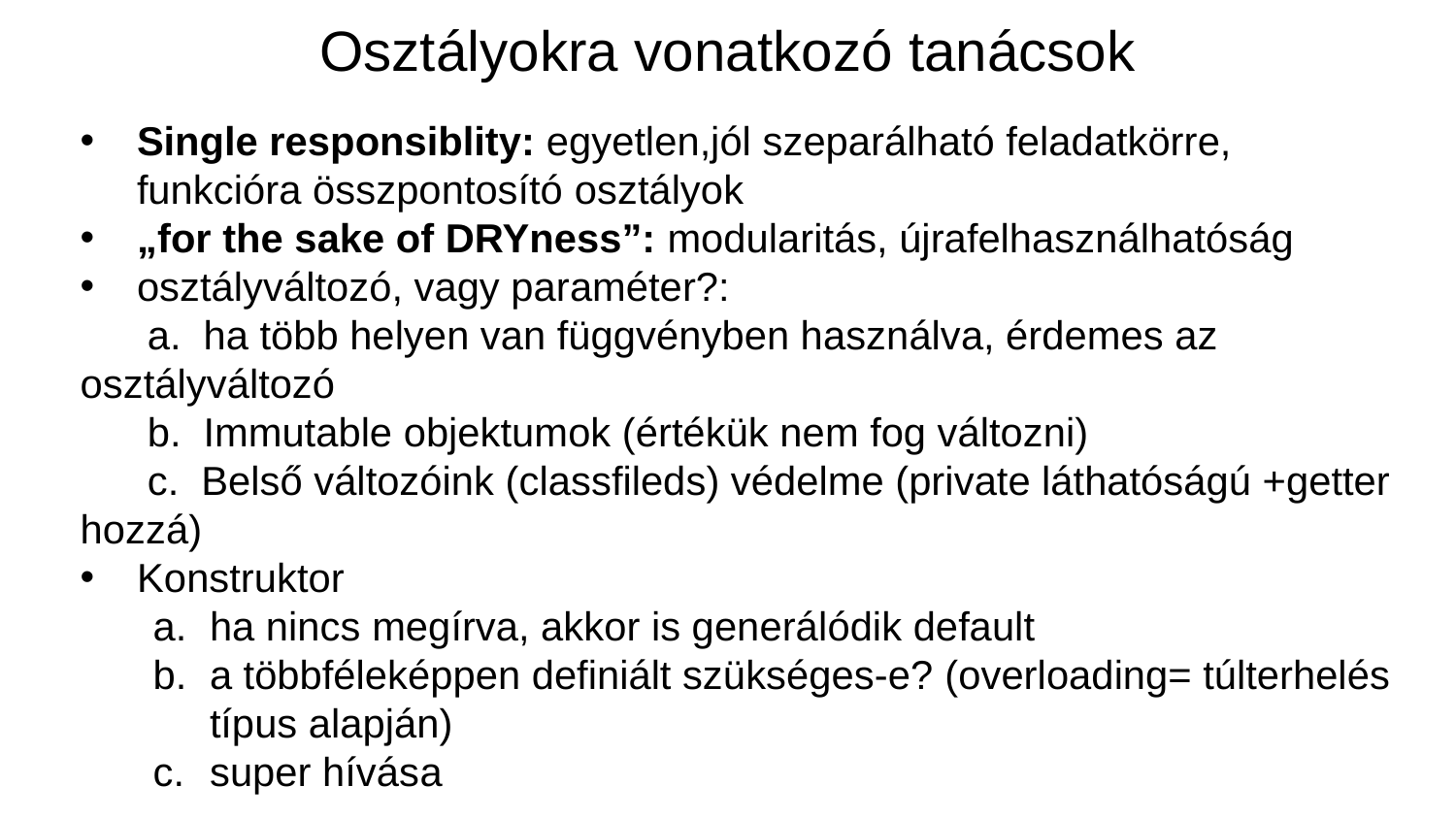

# Osztályokra vonatkozó tanácsok
Single responsiblity: egyetlen,jól szeparálható feladatkörre, funkcióra összpontosító osztályok
„for the sake of DRYness”: modularitás, újrafelhasználhatóság
osztályváltozó, vagy paraméter?:
      a.  ha több helyen van függvényben használva, érdemes az osztályváltozó
      b.  Immutable objektumok (értékük nem fog változni)
      c.  Belső változóink (classfileds) védelme (private láthatóságú +getter hozzá)
Konstruktor
ha nincs megírva, akkor is generálódik default
a többféleképpen definiált szükséges-e? (overloading= túlterhelés típus alapján)
super hívása